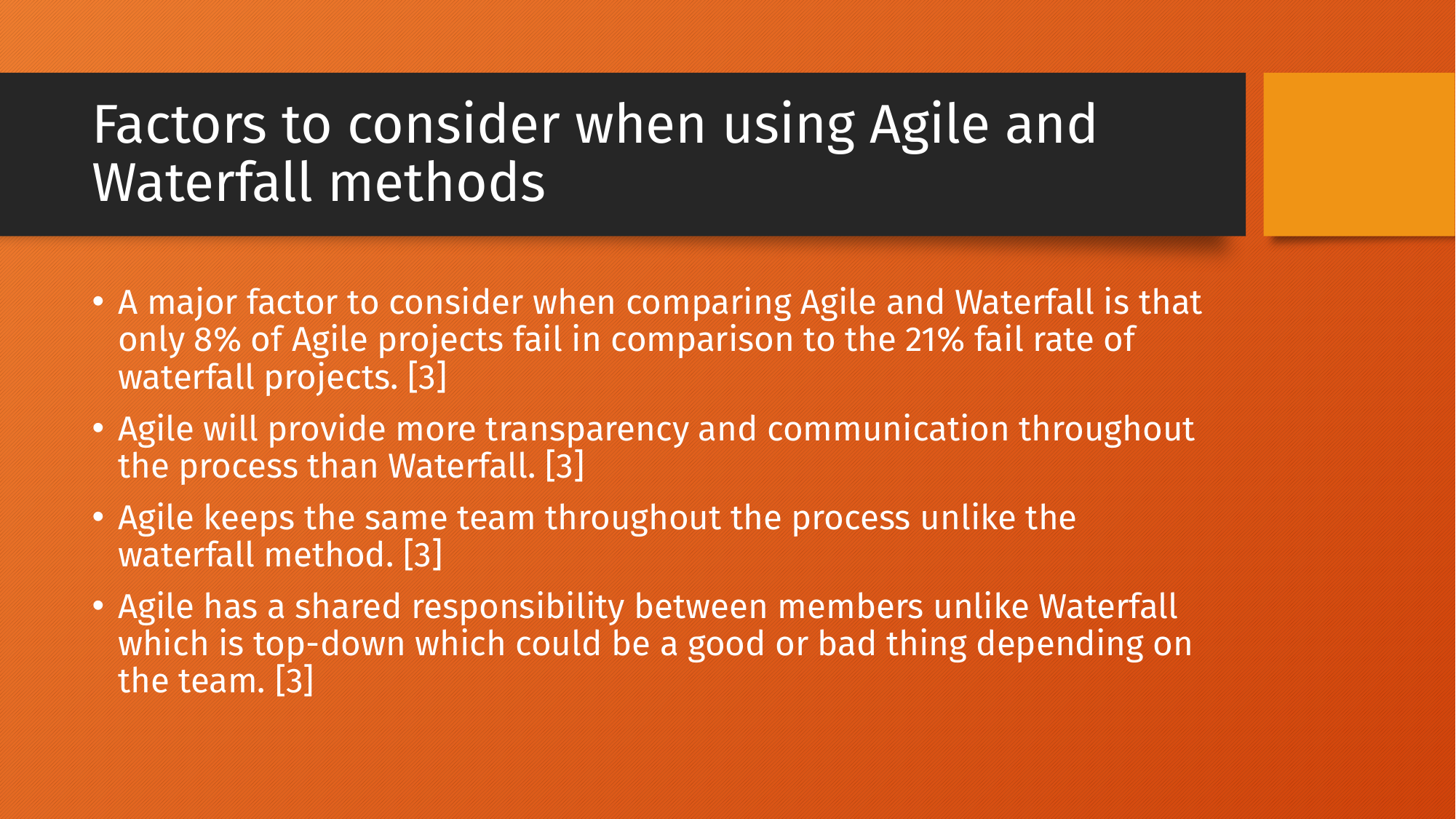

# Factors to consider when using Agile and Waterfall methods
A major factor to consider when comparing Agile and Waterfall is that only 8% of Agile projects fail in comparison to the 21% fail rate of waterfall projects. [3]
Agile will provide more transparency and communication throughout the process than Waterfall. [3]
Agile keeps the same team throughout the process unlike the waterfall method. [3]
Agile has a shared responsibility between members unlike Waterfall which is top-down which could be a good or bad thing depending on the team. [3]